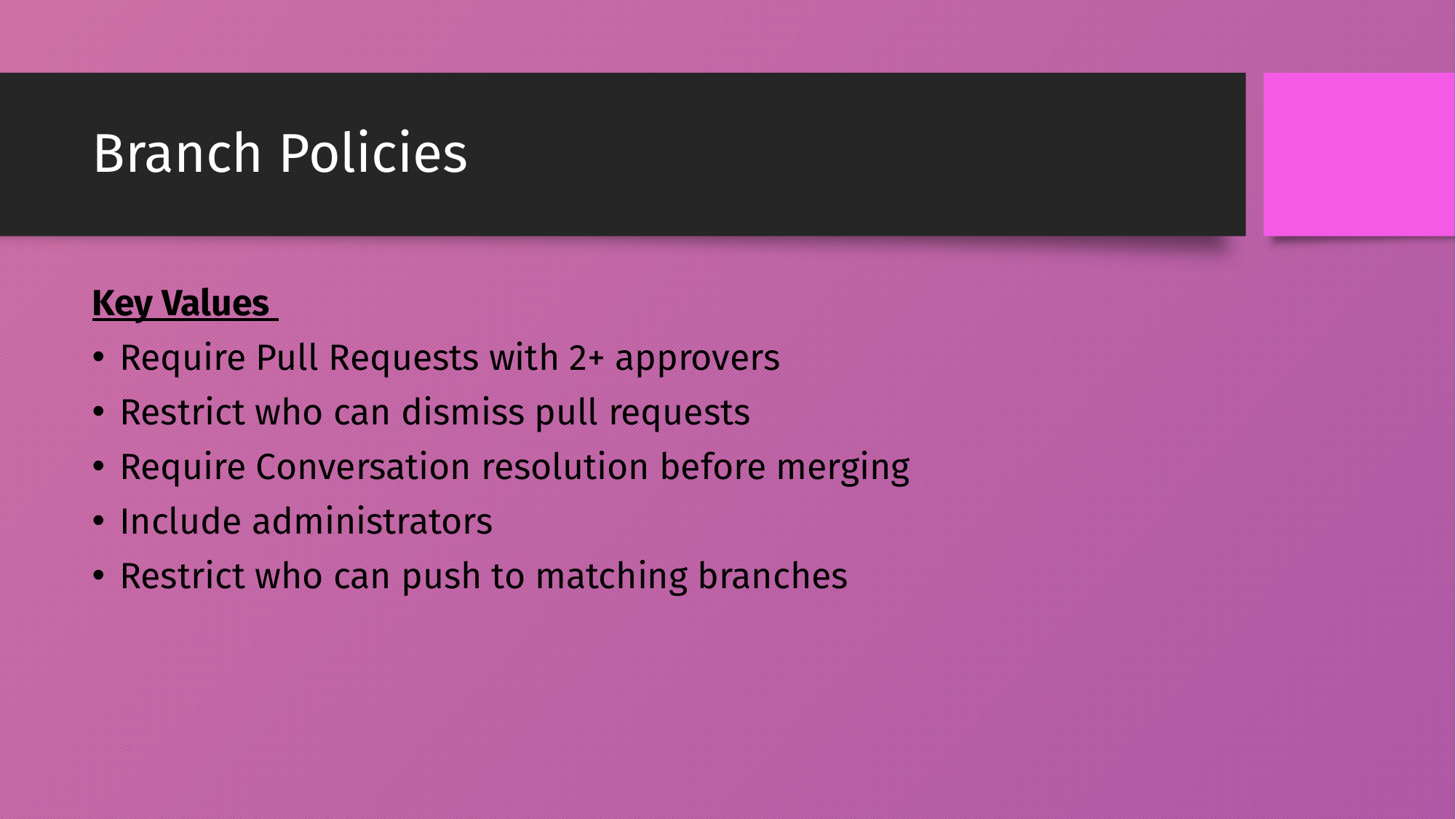

# Branch Policies
Key Values
Require Pull Requests with 2+ approvers
Restrict who can dismiss pull requests
Require Conversation resolution before merging
Include administrators
Restrict who can push to matching branches